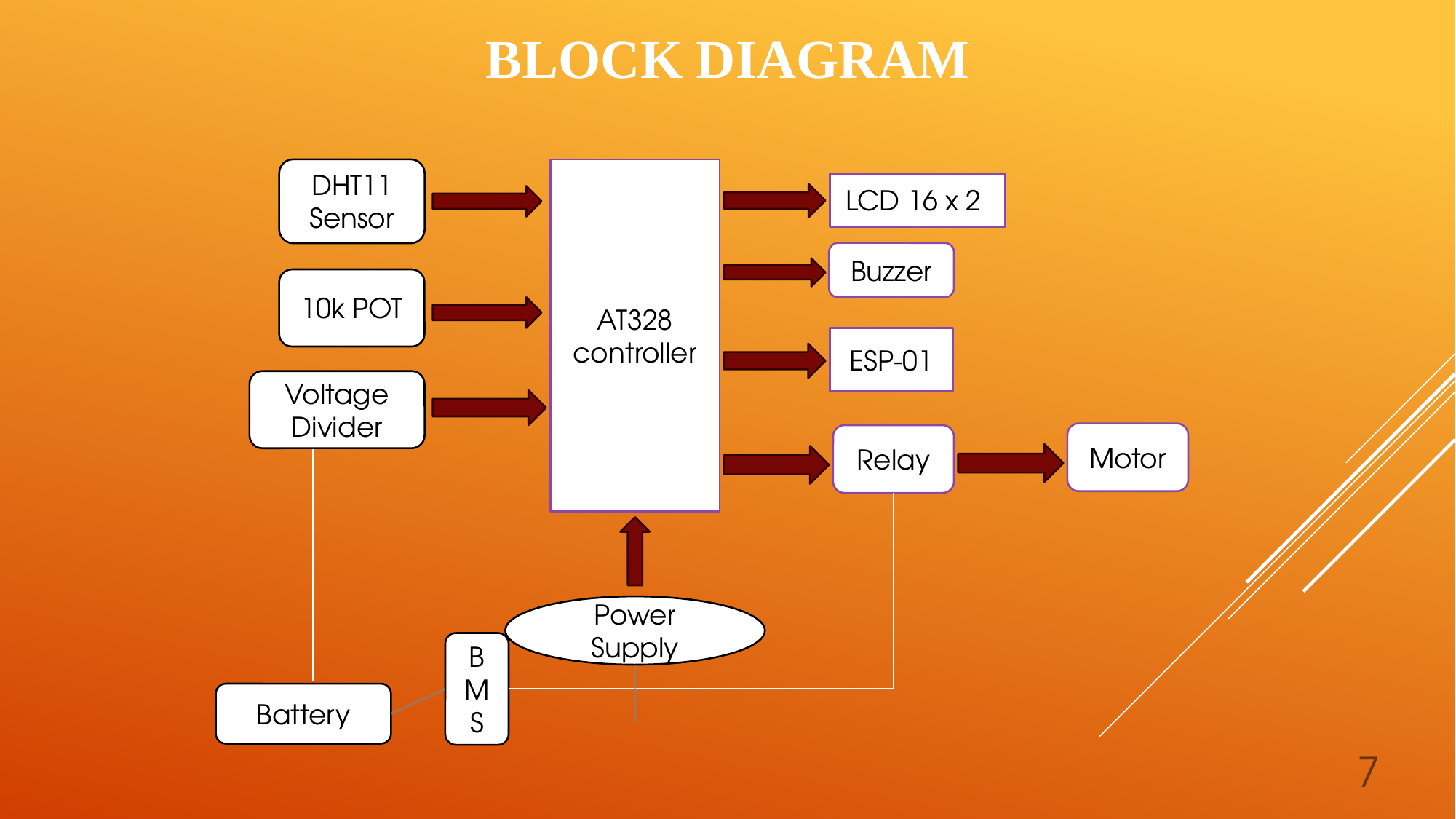

# BLOCK DIAGRAM
DHT11 Sensor
AT328
controller
LCD 16 x 2

Buzzer

10k POT

ESP-01

Voltage Divider

Motor
Relay

Power Supply
BMS
Battery
7